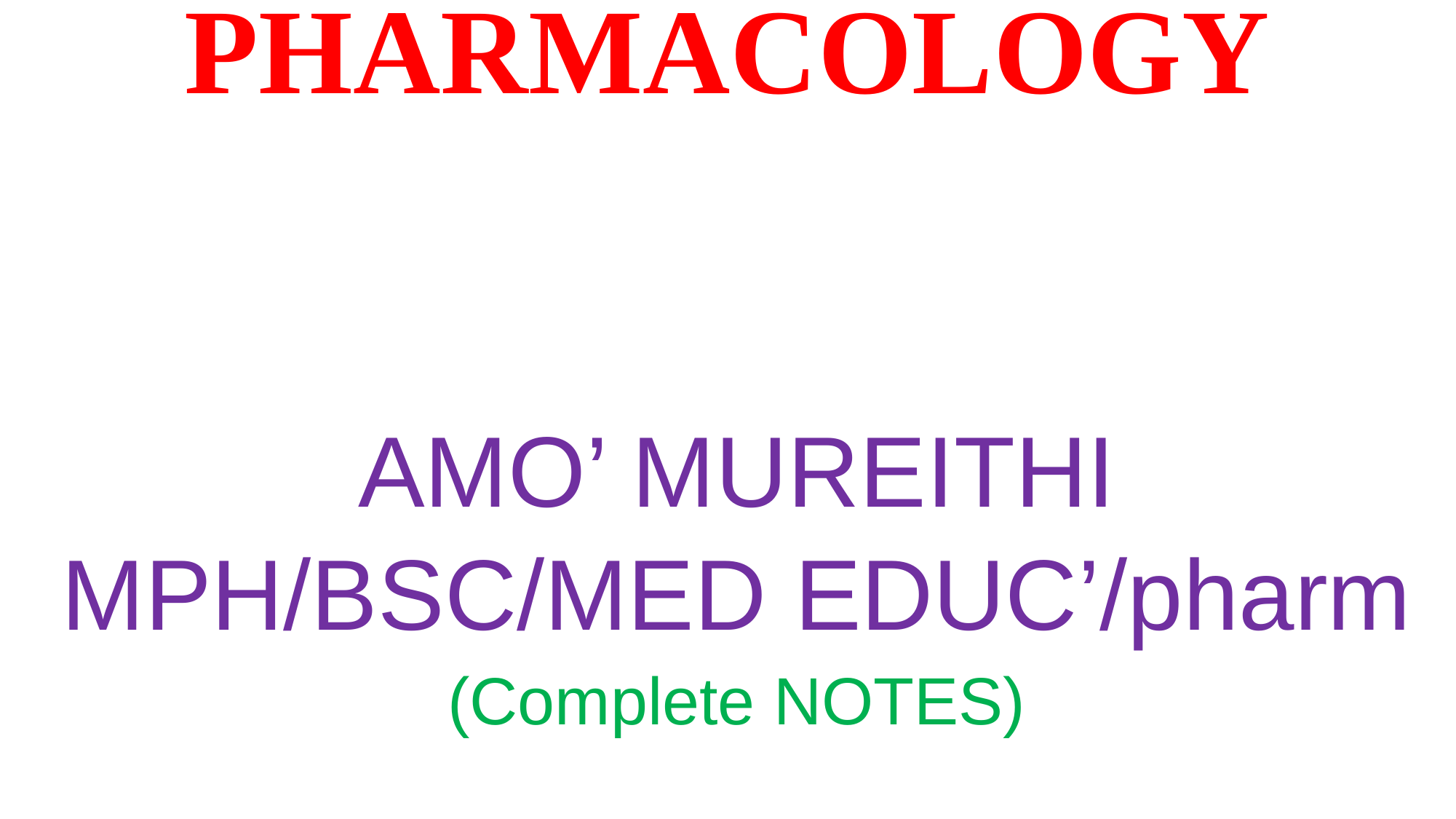

# PHARMACOLOGY

AMO’ MUREITHI
MPH/BSC/MED EDUC’/pharm
(Complete NOTES)